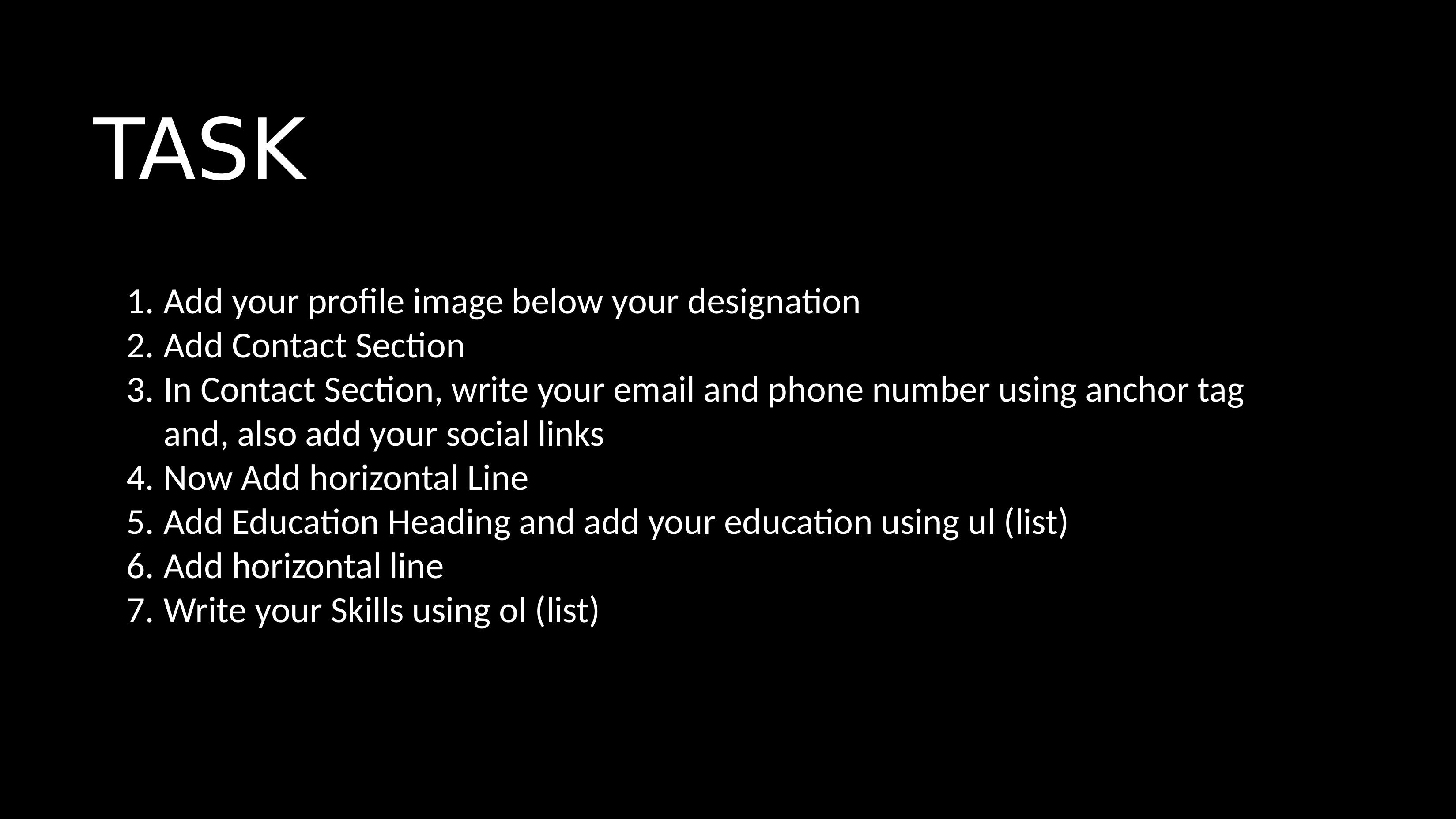

# TASK
Add your profile image below your designation
Add Contact Section
In Contact Section, write your email and phone number using anchor tag and, also add your social links
Now Add horizontal Line
Add Education Heading and add your education using ul (list)
Add horizontal line
Write your Skills using ol (list)